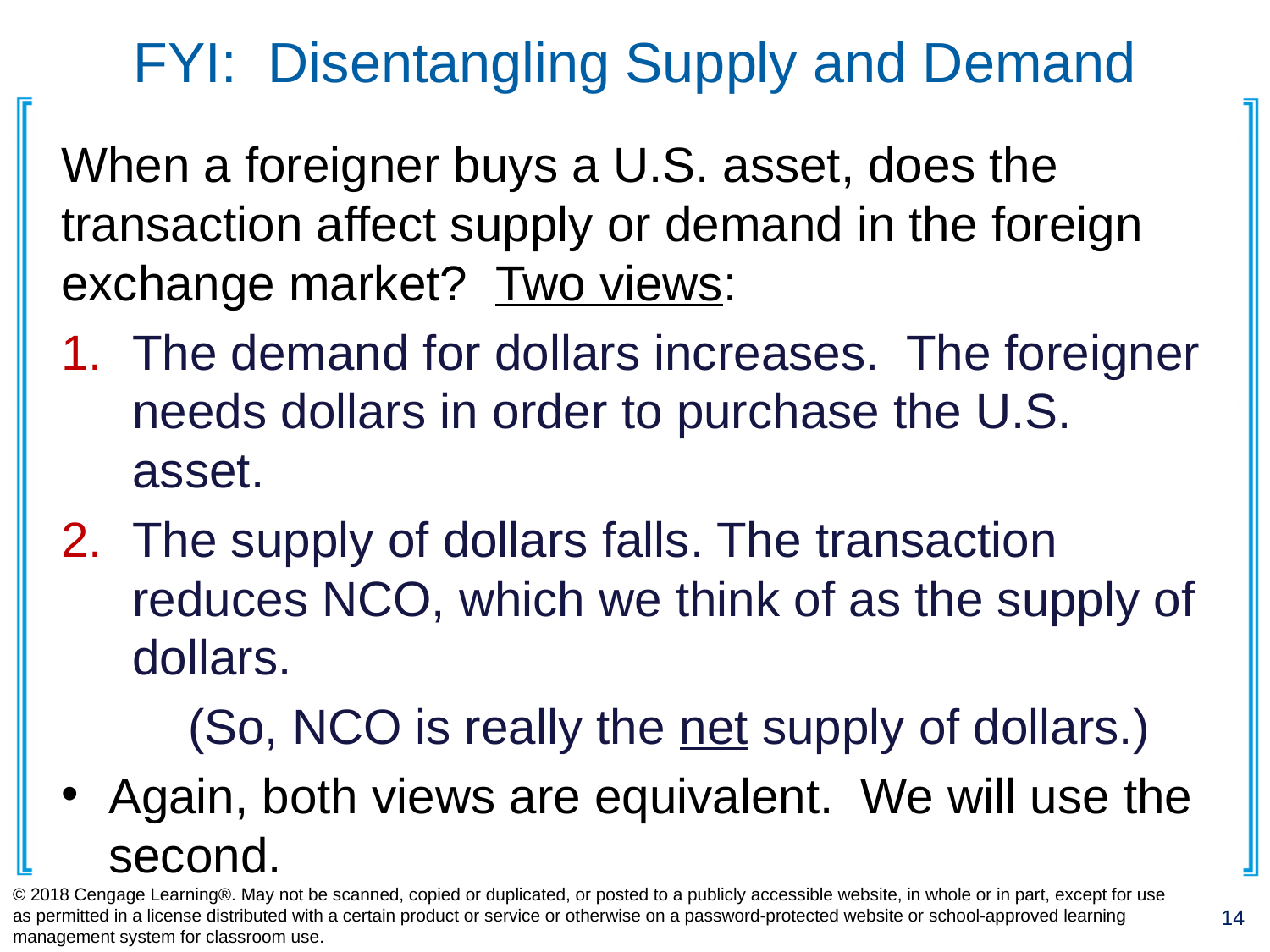

# FYI:  Disentangling Supply and Demand
When a foreigner buys a U.S. asset, does the transaction affect supply or demand in the foreign exchange market?  Two views:
The demand for dollars increases.  The foreigner needs dollars in order to purchase the U.S. asset.
The supply of dollars falls. The transaction reduces NCO, which we think of as the supply of dollars.
	(So, NCO is really the net supply of dollars.)
Again, both views are equivalent.  We will use the second.
© 2018 Cengage Learning®. May not be scanned, copied or duplicated, or posted to a publicly accessible website, in whole or in part, except for use as permitted in a license distributed with a certain product or service or otherwise on a password-protected website or school-approved learning management system for classroom use.
14